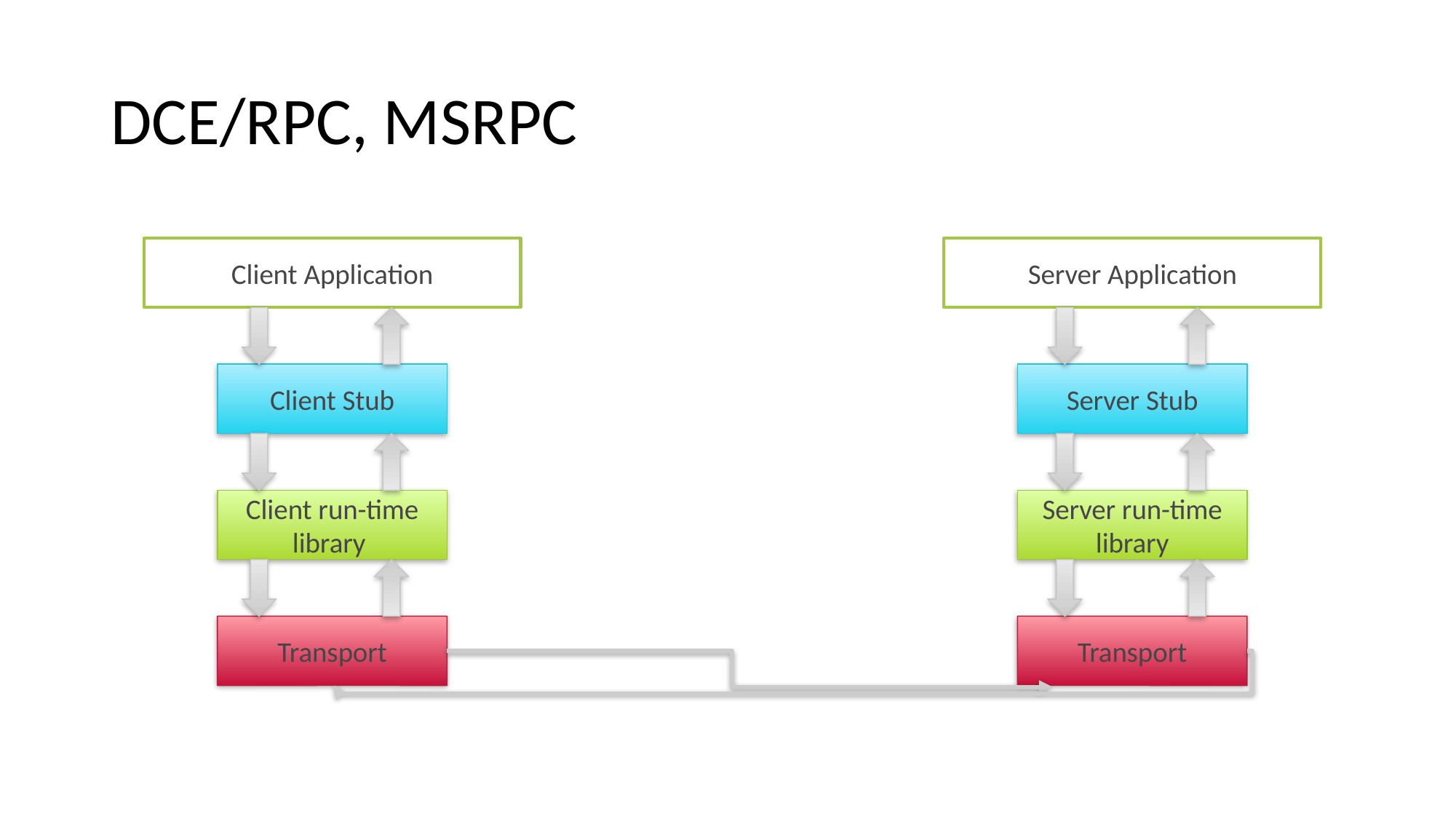

# DCE/RPC, MSRPC
Client Application
Server Application

Client Stub
Server Stub

Client run-time library
Server run-time library

Transport
Transport